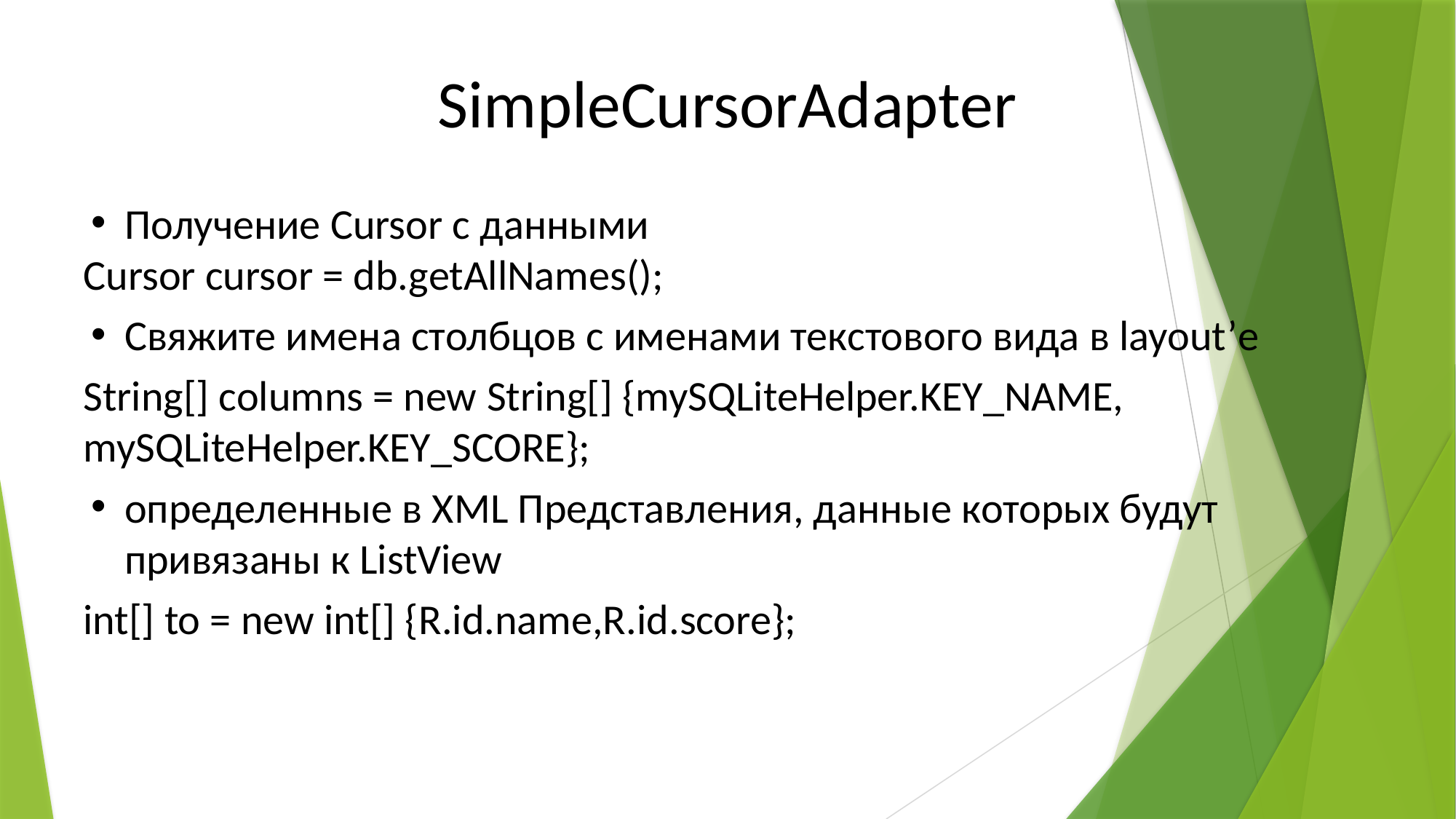

SimpleCursorAdapter
Получение Cursor с данными
Cursor cursor = db.getAllNames();
Свяжите имена столбцов с именами текстового вида в layout’е
String[] columns = new String[] {mySQLiteHelper.KEY_NAME, mySQLiteHelper.KEY_SCORE};
определенные в XML Представления, данные которых будут привязаны к ListView
int[] to = new int[] {R.id.name,R.id.score};